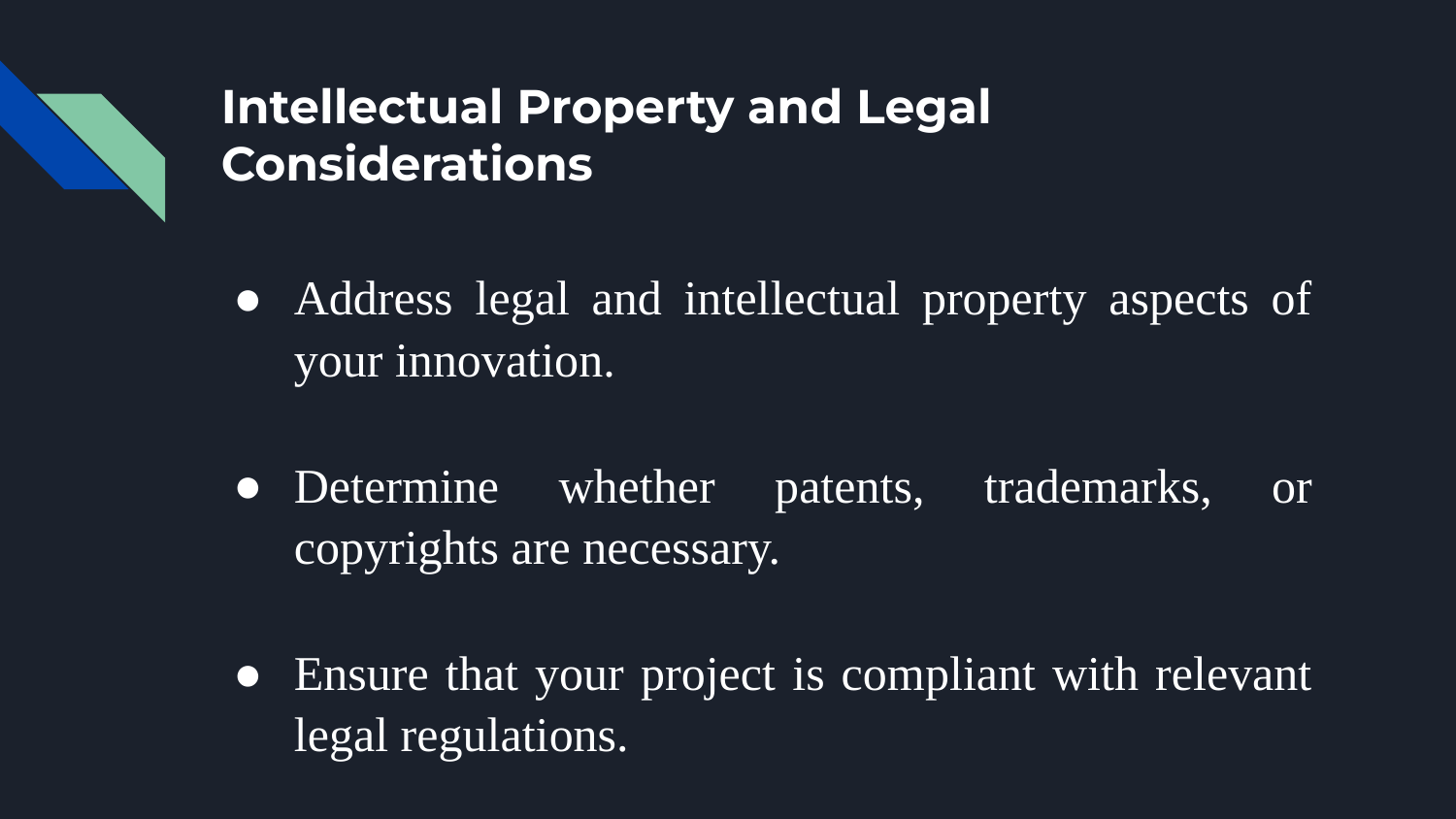

# Intellectual Property and Legal Considerations
Address legal and intellectual property aspects of your innovation.

Determine whether patents, trademarks, or copyrights are necessary.

Ensure that your project is compliant with relevant legal regulations.